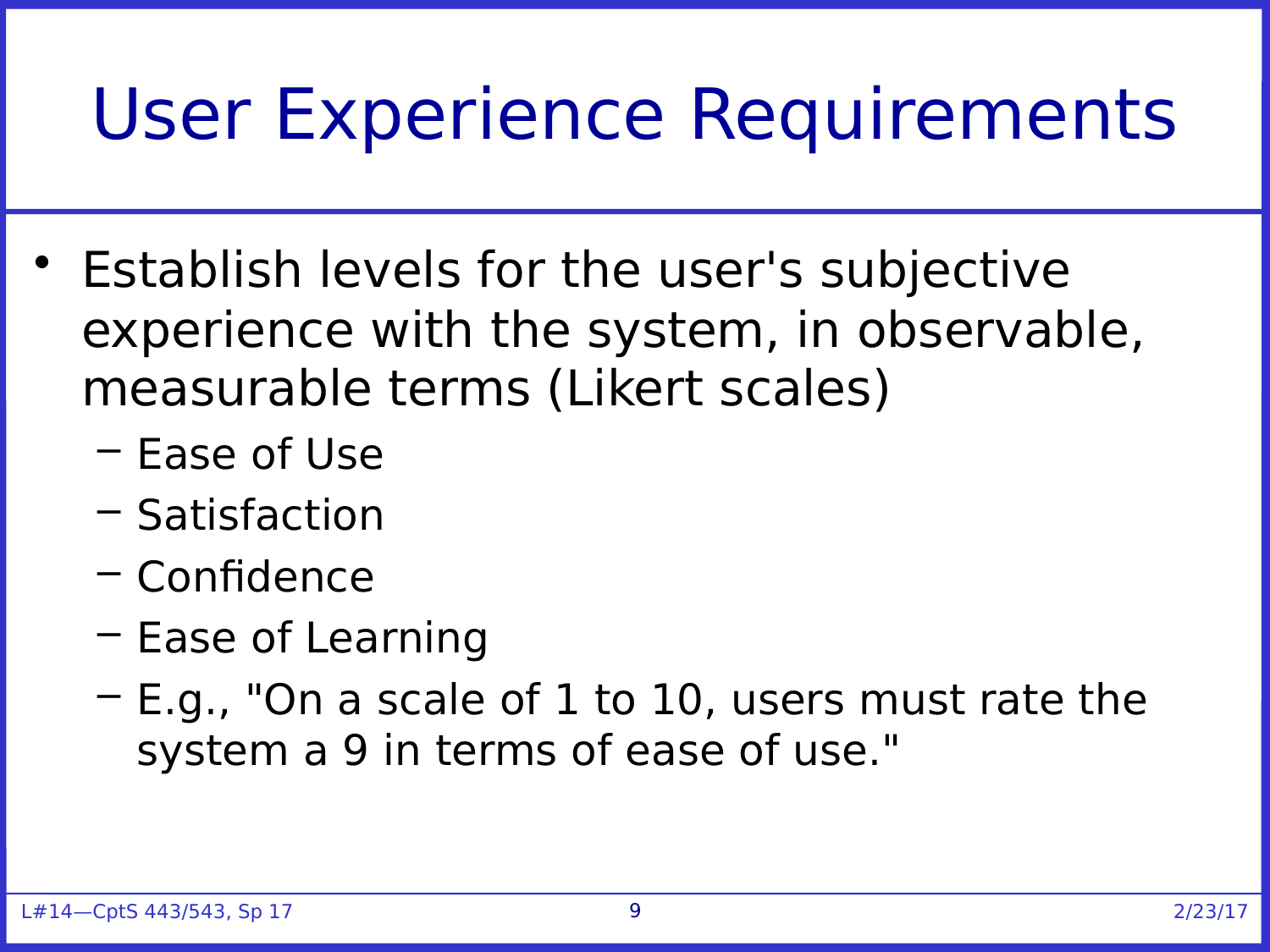

# User Experience Requirements
Establish levels for the user's subjective experience with the system, in observable, measurable terms (Likert scales)
Ease of Use
Satisfaction
Confidence
Ease of Learning
E.g., "On a scale of 1 to 10, users must rate the system a 9 in terms of ease of use."

9